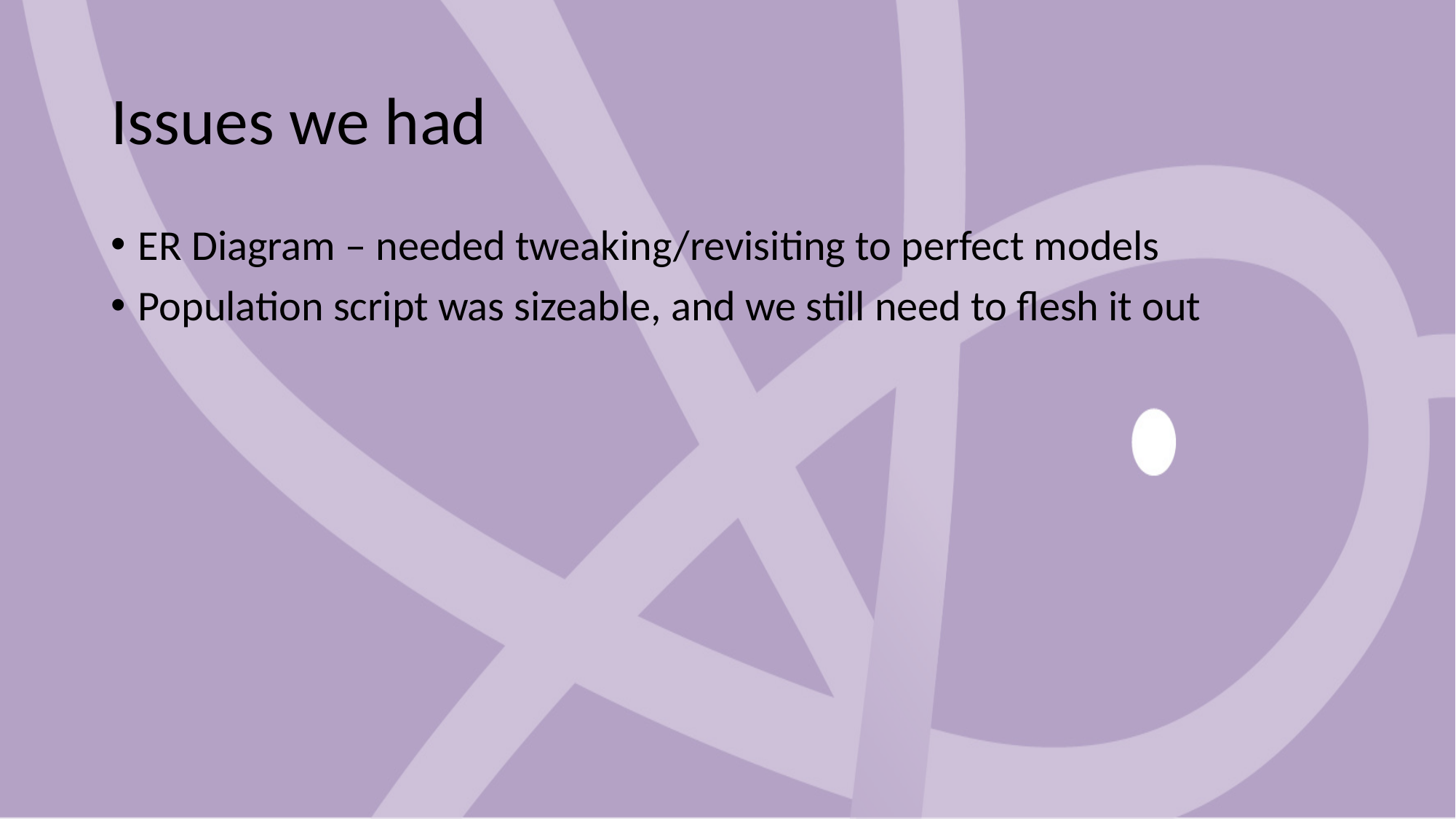

# Issues we had
ER Diagram – needed tweaking/revisiting to perfect models
Population script was sizeable, and we still need to flesh it out